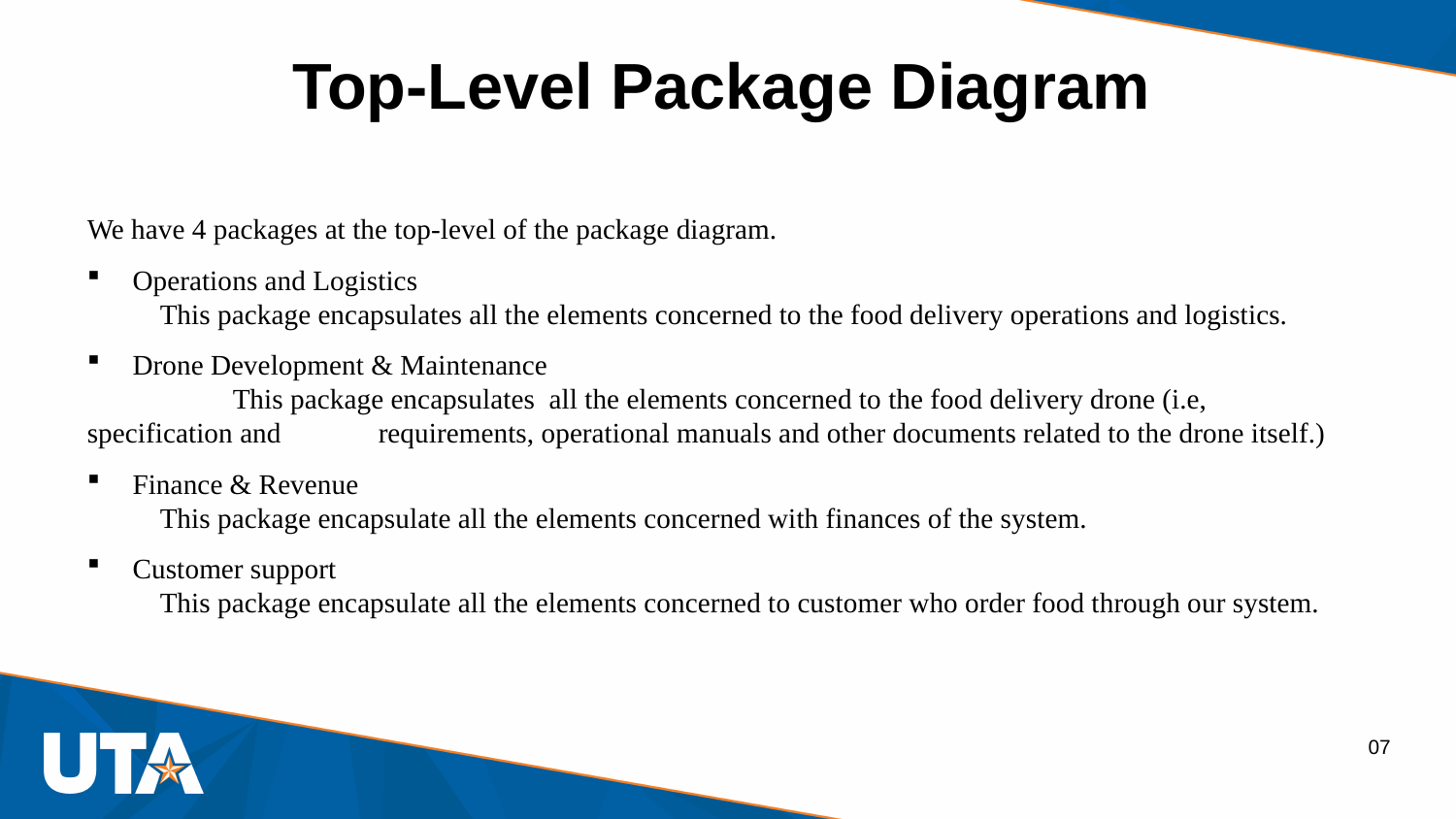

# Top-Level Package Diagram
We have 4 packages at the top-level of the package diagram.
Operations and Logistics
This package encapsulates all the elements concerned to the food delivery operations and logistics.
Drone Development & Maintenance
	This package encapsulates  all the elements concerned to the food delivery drone (i.e, specification and 	requirements, operational manuals and other documents related to the drone itself.)
Finance & Revenue
This package encapsulate all the elements concerned with finances of the system.
Customer support
This package encapsulate all the elements concerned to customer who order food through our system.

 07